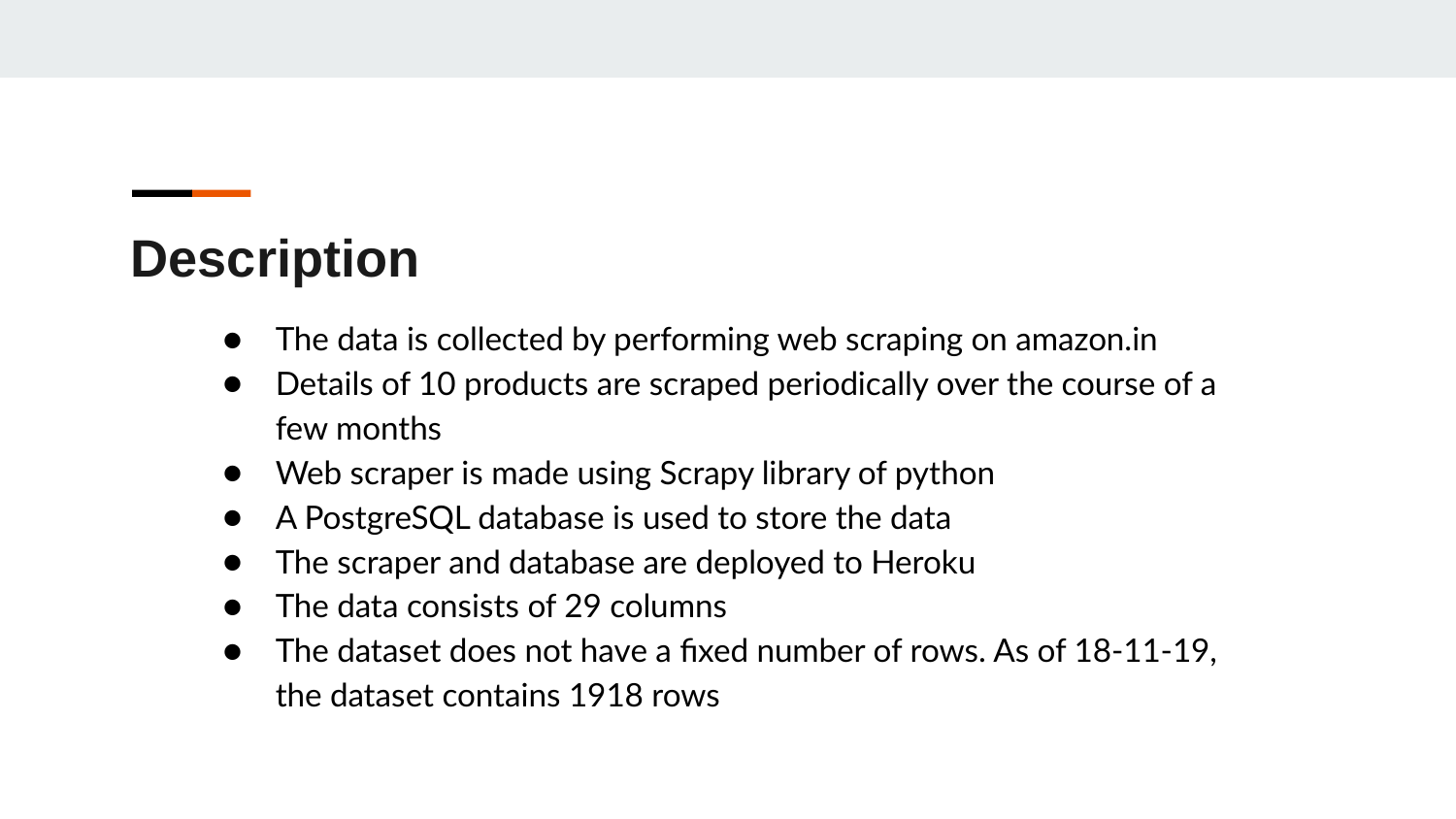

Description
The data is collected by performing web scraping on amazon.in
Details of 10 products are scraped periodically over the course of a few months
Web scraper is made using Scrapy library of python
A PostgreSQL database is used to store the data
The scraper and database are deployed to Heroku
The data consists of 29 columns
The dataset does not have a fixed number of rows. As of 18-11-19, the dataset contains 1918 rows